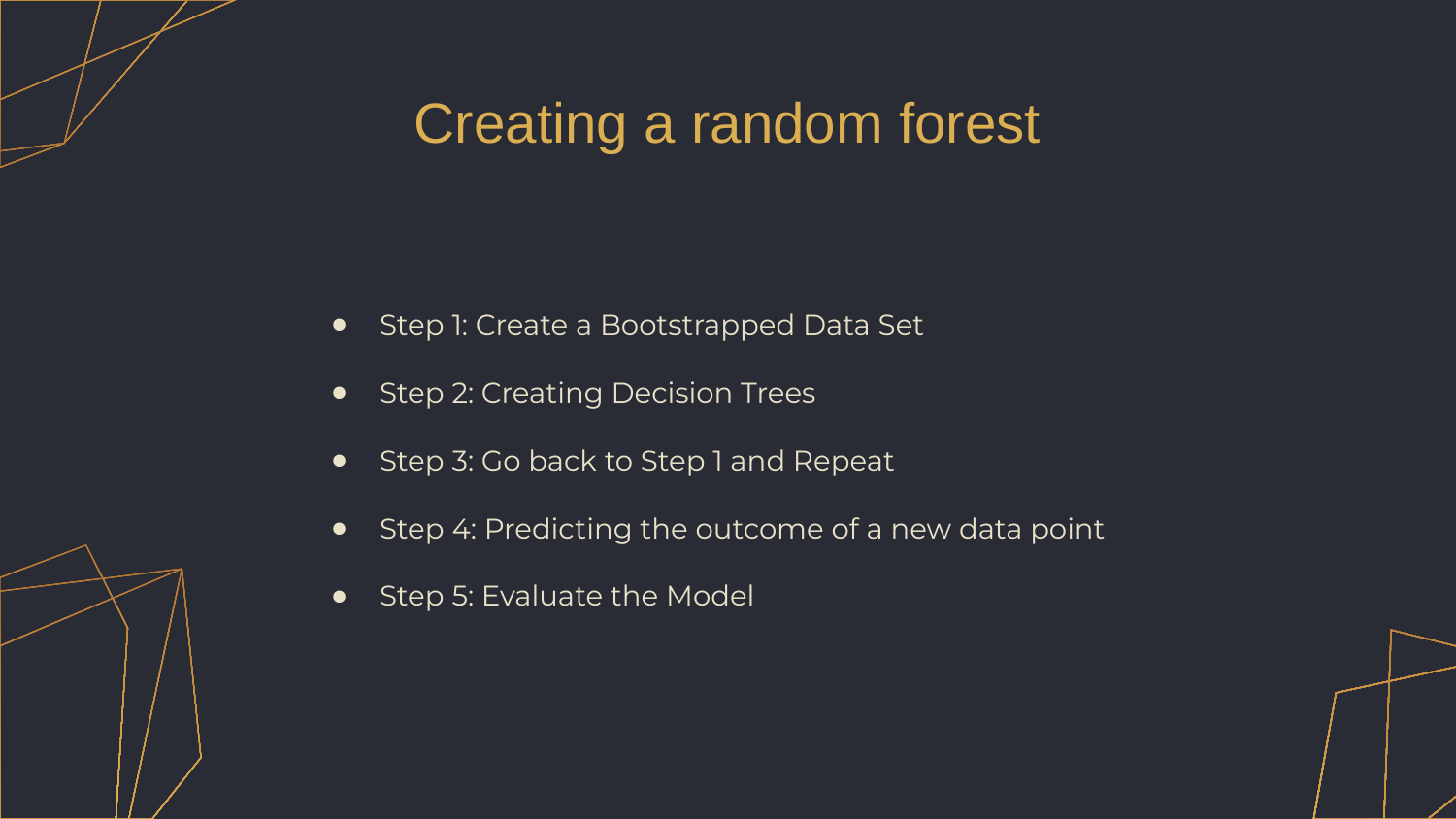

# Creating a random forest
Step 1: Create a Bootstrapped Data Set

Step 2: Creating Decision Trees

Step 3: Go back to Step 1 and Repeat

Step 4: Predicting the outcome of a new data point

Step 5: Evaluate the Model